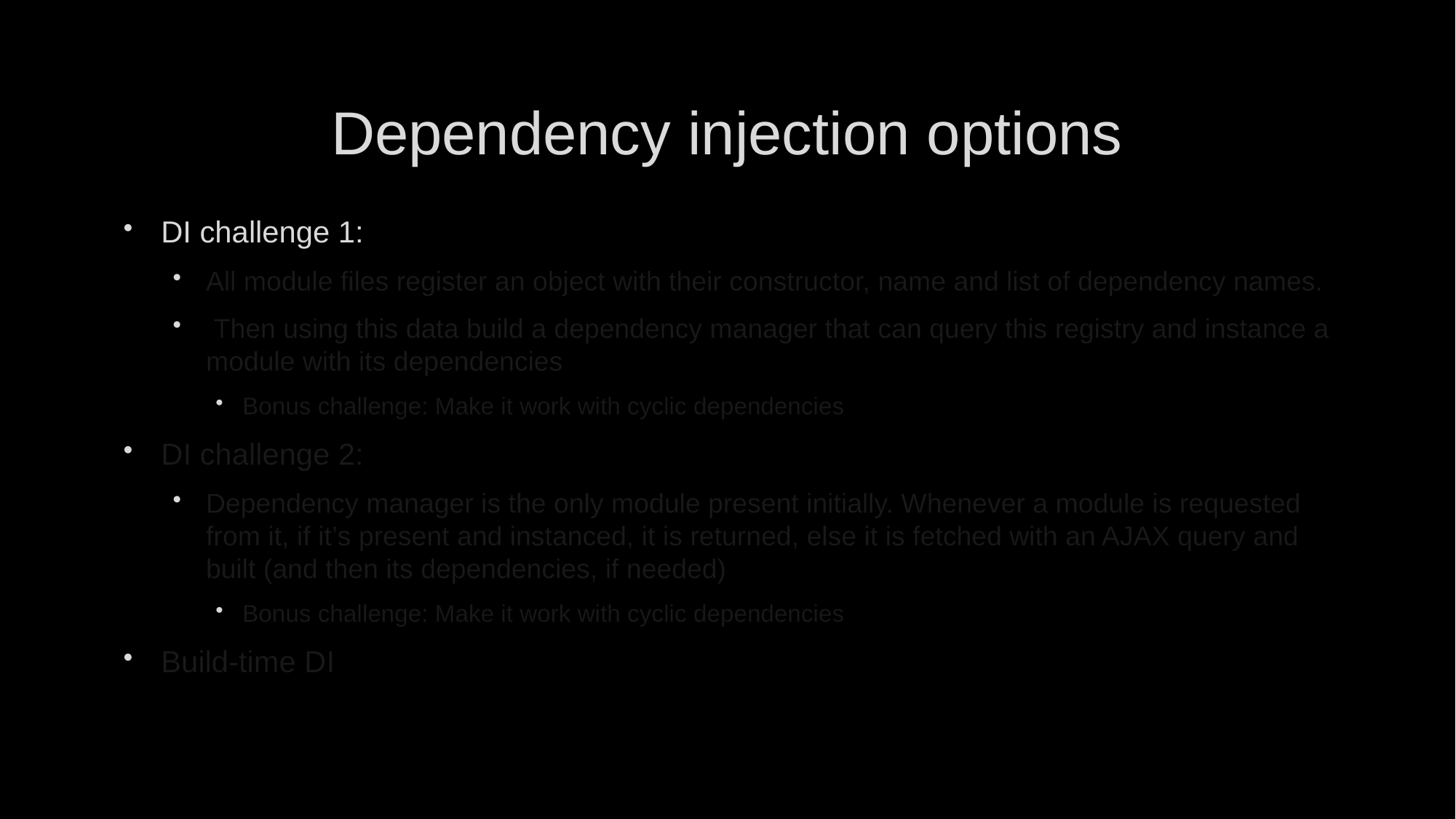

# Dependency injection options
DI challenge 1:
All module files register an object with their constructor, name and list of dependency names.
 Then using this data build a dependency manager that can query this registry and instance a module with its dependencies
Bonus challenge: Make it work with cyclic dependencies
DI challenge 2:
Dependency manager is the only module present initially. Whenever a module is requested from it, if it’s present and instanced, it is returned, else it is fetched with an AJAX query and built (and then its dependencies, if needed)
Bonus challenge: Make it work with cyclic dependencies
Build-time DI